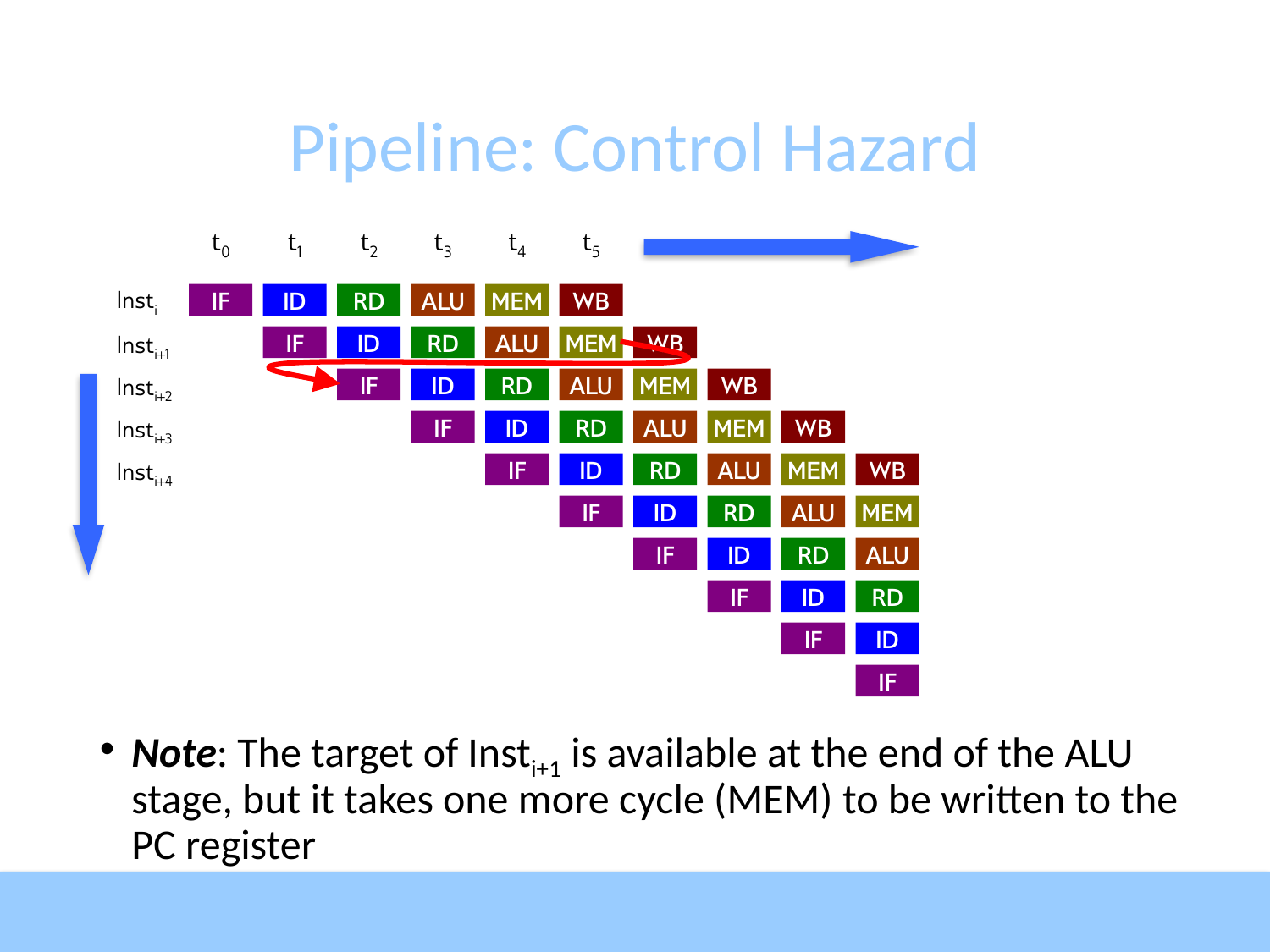

# Pipeline: Control Hazard
t0
t1
t2
t3
t4
t5

Insti
IF
ID
RD
ALU
MEM
WB
IF
ID
RD
ALU
MEM
WB
Insti+1

IF
ID
RD
ALU
MEM
WB
Insti+2

IF
ID
RD
ALU
MEM
WB
Insti+3
IF
ID
RD
ALU
MEM
WB
Insti+4
IF
ID
RD
ALU
MEM
IF
ID
RD
ALU
IF
ID
RD
IF
ID
IF
Note: The target of Insti+1 is available at the end of the ALU stage, but it takes one more cycle (MEM) to be written to the PC register